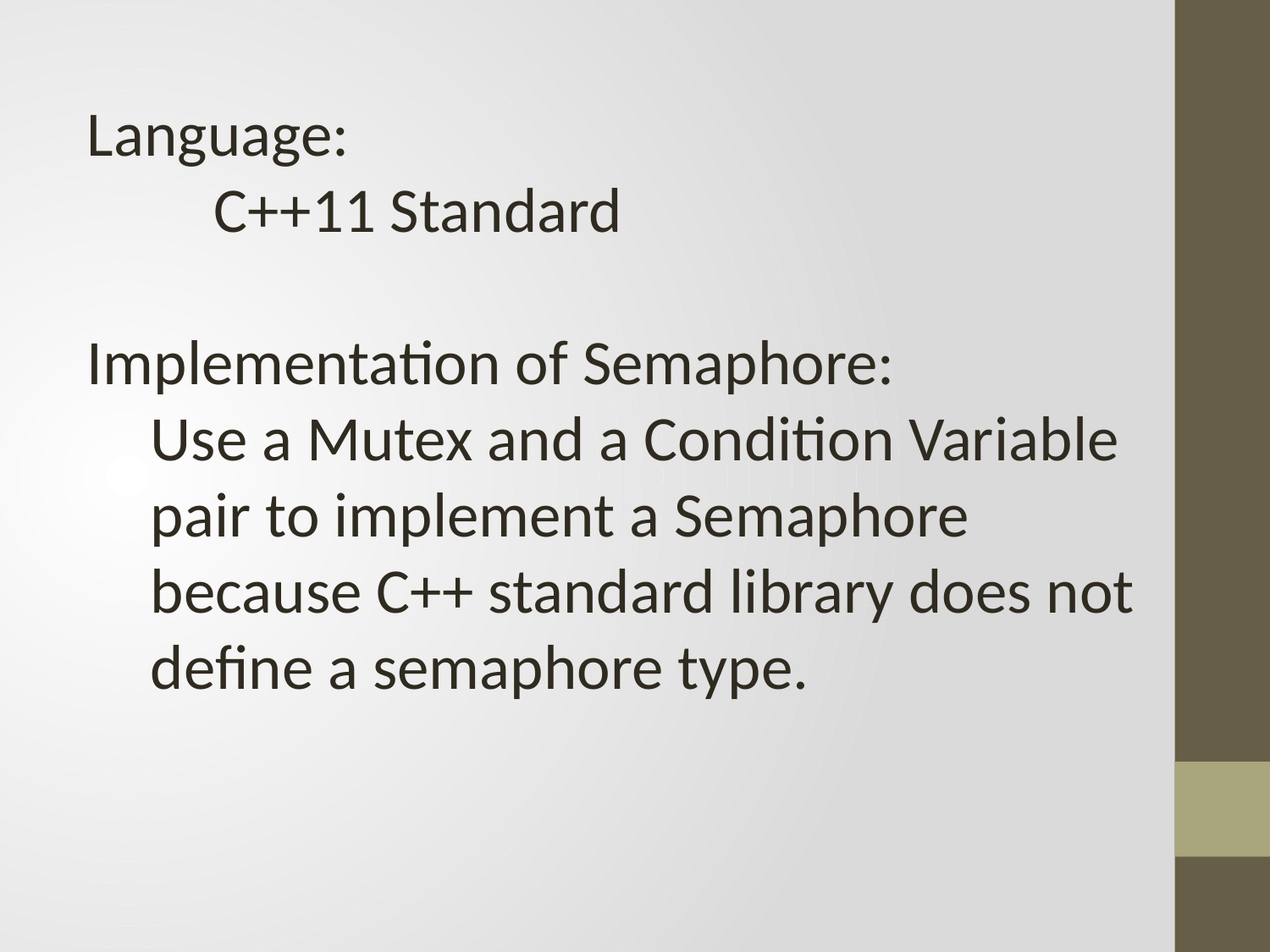

Language:
	C++11 Standard

Implementation of Semaphore:
Use a Mutex and a Condition Variable pair to implement a Semaphore because C++ standard library does not define a semaphore type.